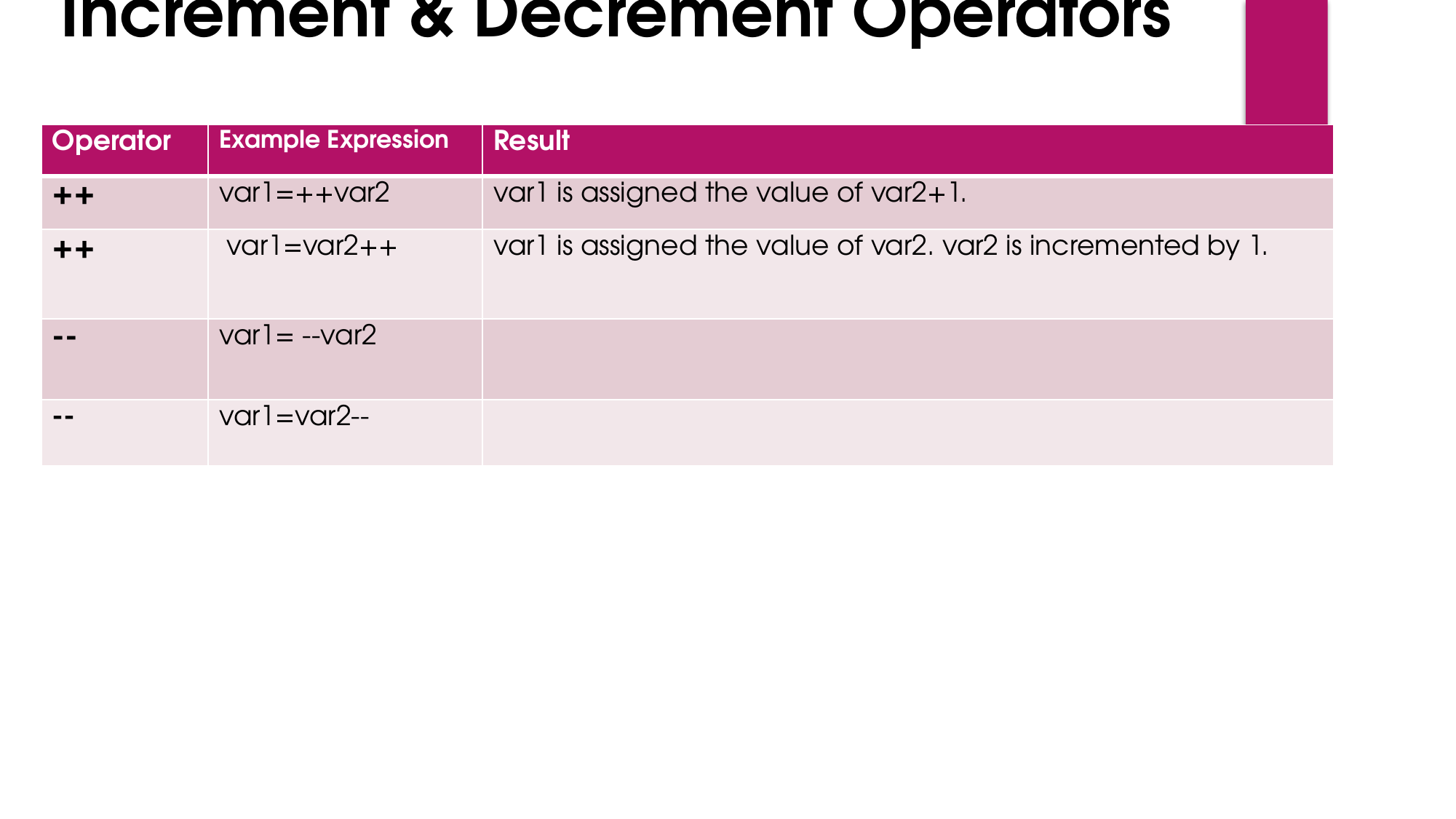

Increment & Decrement Operators

| Operator | Example Expression | Result |
| --- | --- | --- |
| ++ | var1=++var2 | var1 is assigned the value of var2+1. |
| ++ | var1=var2++ | var1 is assigned the value of var2. var2 is incremented by 1. |
| -- | var1= --var2 |  |
| -- | var1=var2-- |  |